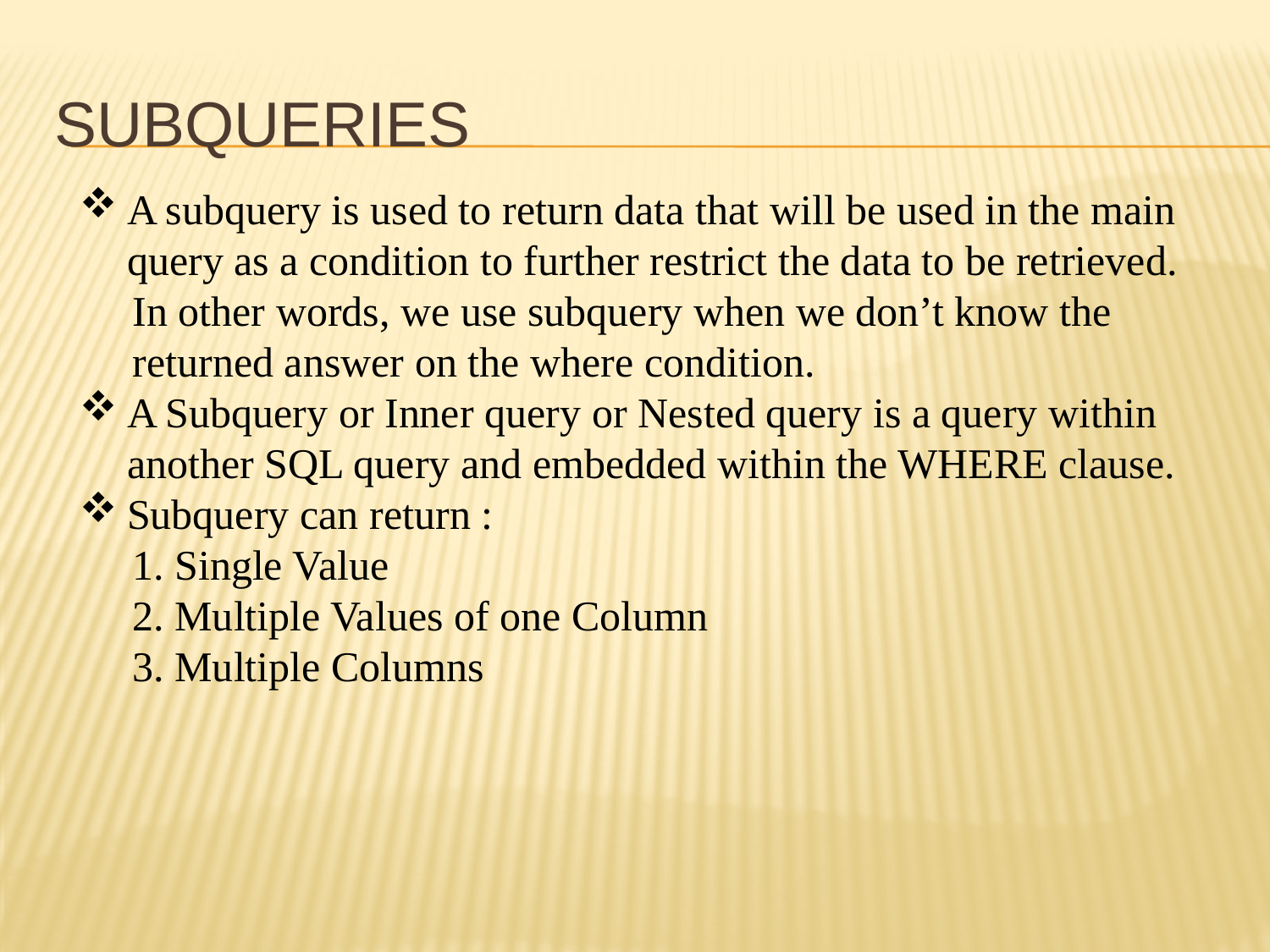

# Subqueries
A subquery is used to return data that will be used in the main query as a condition to further restrict the data to be retrieved.
     In other words, we use subquery when we don’t know the
     returned answer on the where condition.
A Subquery or Inner query or Nested query is a query within another SQL query and embedded within the WHERE clause.
Subquery can return :
     1. Single Value
     2. Multiple Values of one Column
     3. Multiple Columns